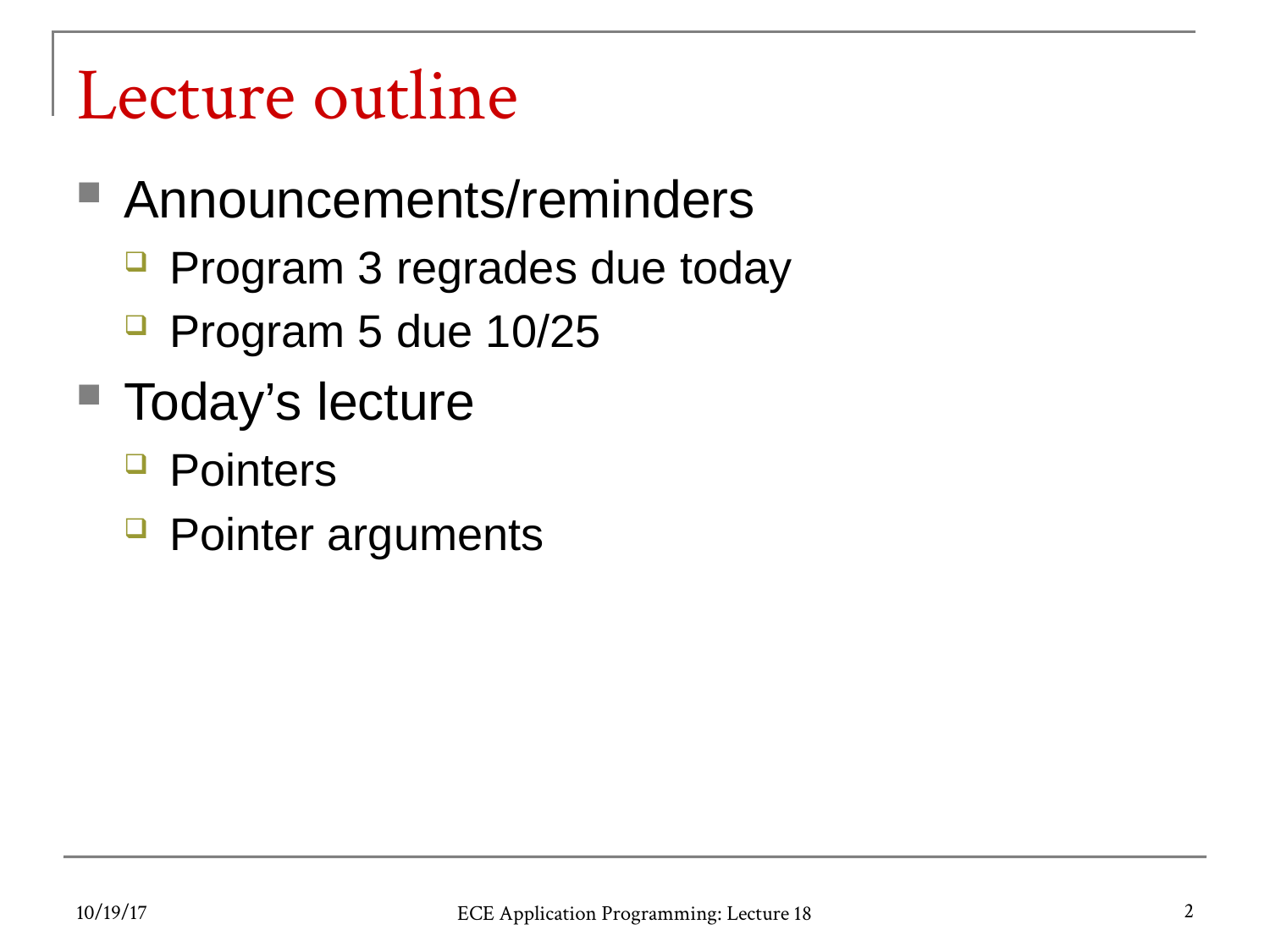

# Lecture outline
Announcements/reminders
Program 3 regrades due today
Program 5 due 10/25
Today’s lecture
Pointers
Pointer arguments
10/19/17
2
ECE Application Programming: Lecture 18